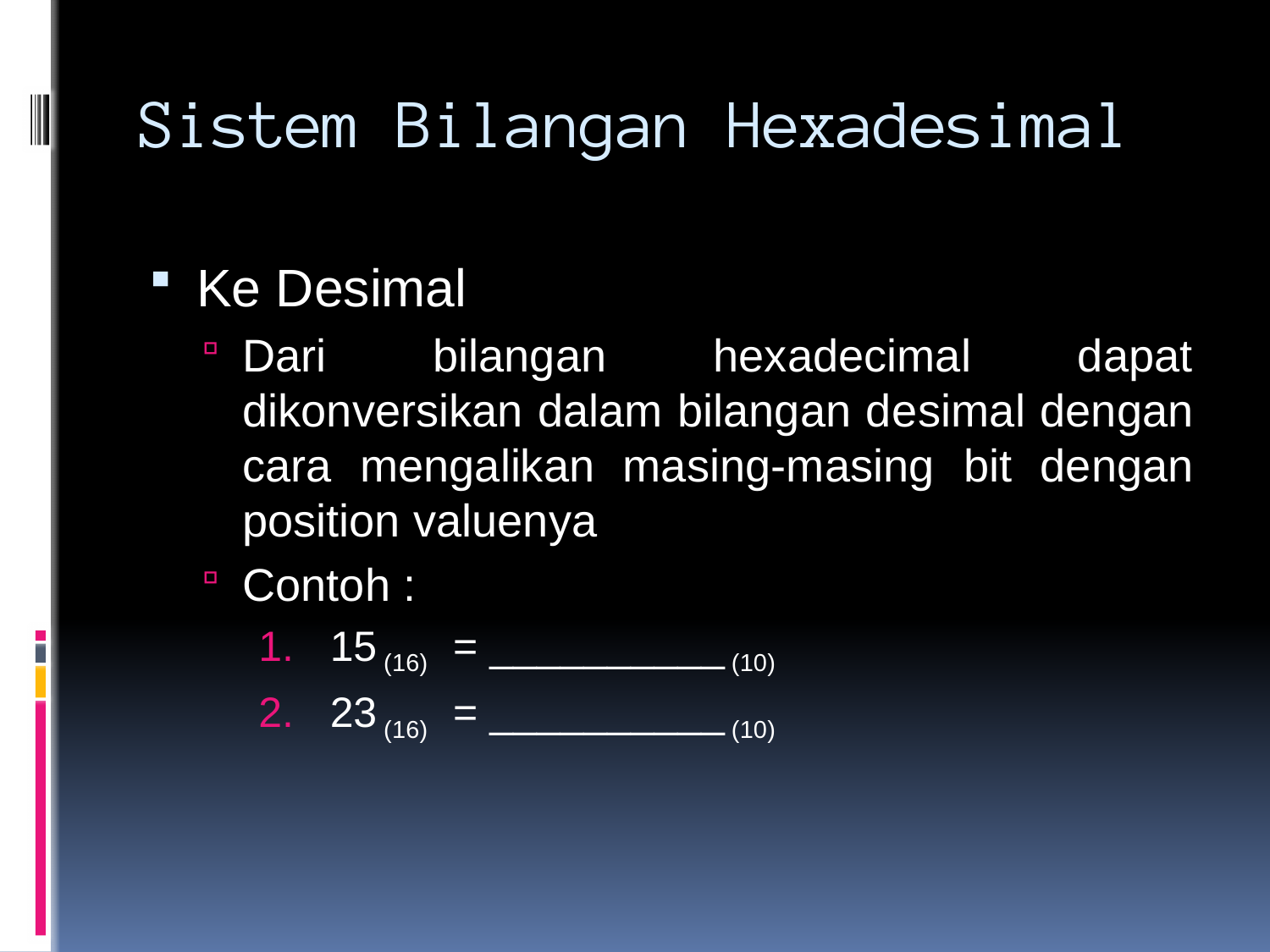

# Sistem Bilangan Hexadesimal
Ke Desimal
Dari bilangan hexadecimal dapat dikonversikan dalam bilangan desimal dengan cara mengalikan masing-masing bit dengan position valuenya
Contoh :
15 (16)   = __________ (10)
23 (16)   = __________ (10)